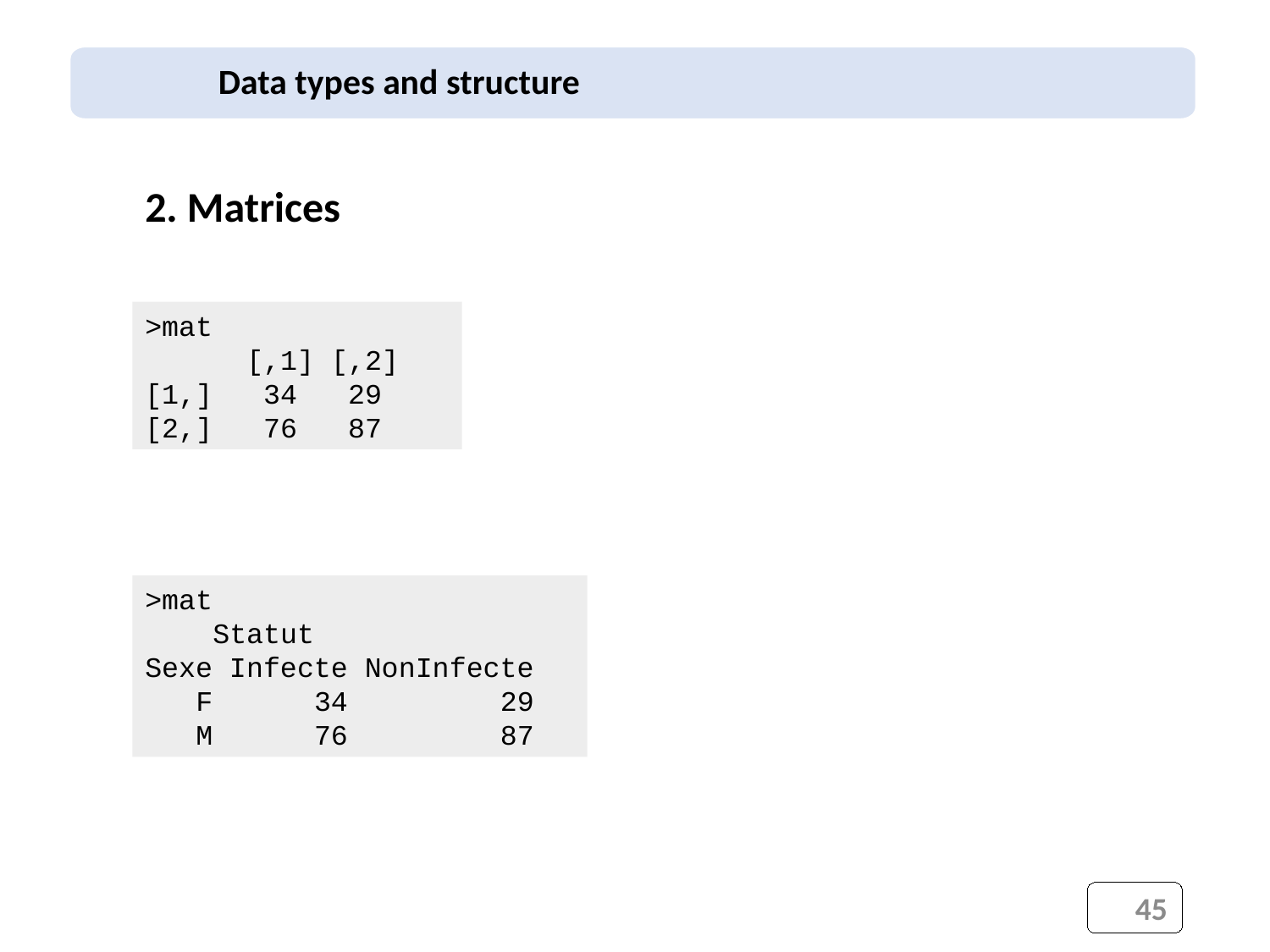

Data types and structure
2. Matrices
>mat
      [,1] [,2]
[1,]   34   29
[2,]   76   87
>mat
    Statut
Sexe Infecte NonInfecte
   F      34         29
   M      76         87
45